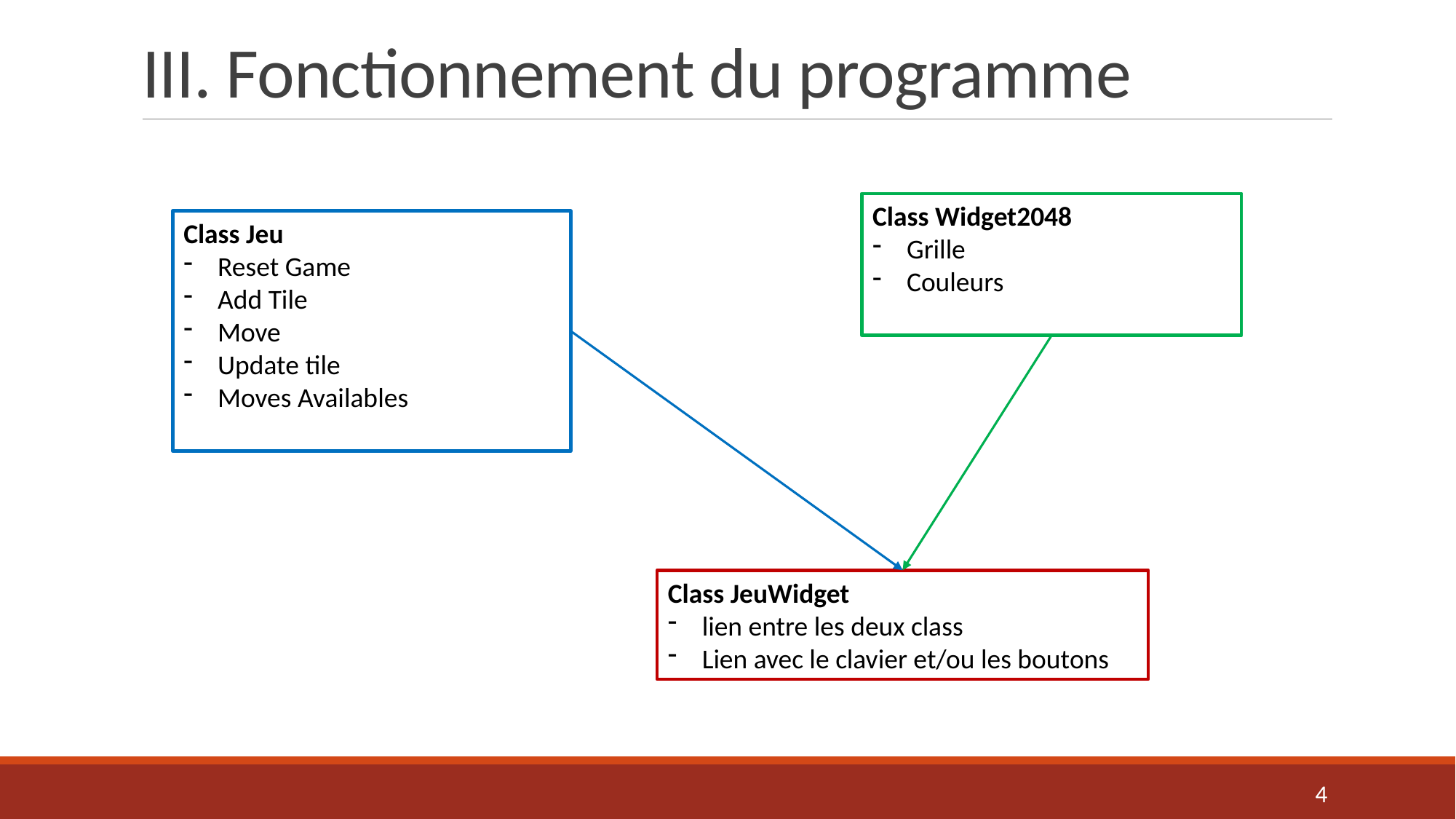

# III. Fonctionnement du programme
Class Widget2048
Grille
Couleurs

Class Jeu
Reset Game
Add Tile
Move
Update tile
Moves Availables

Class JeuWidget
lien entre les deux class
Lien avec le clavier et/ou les boutons
4